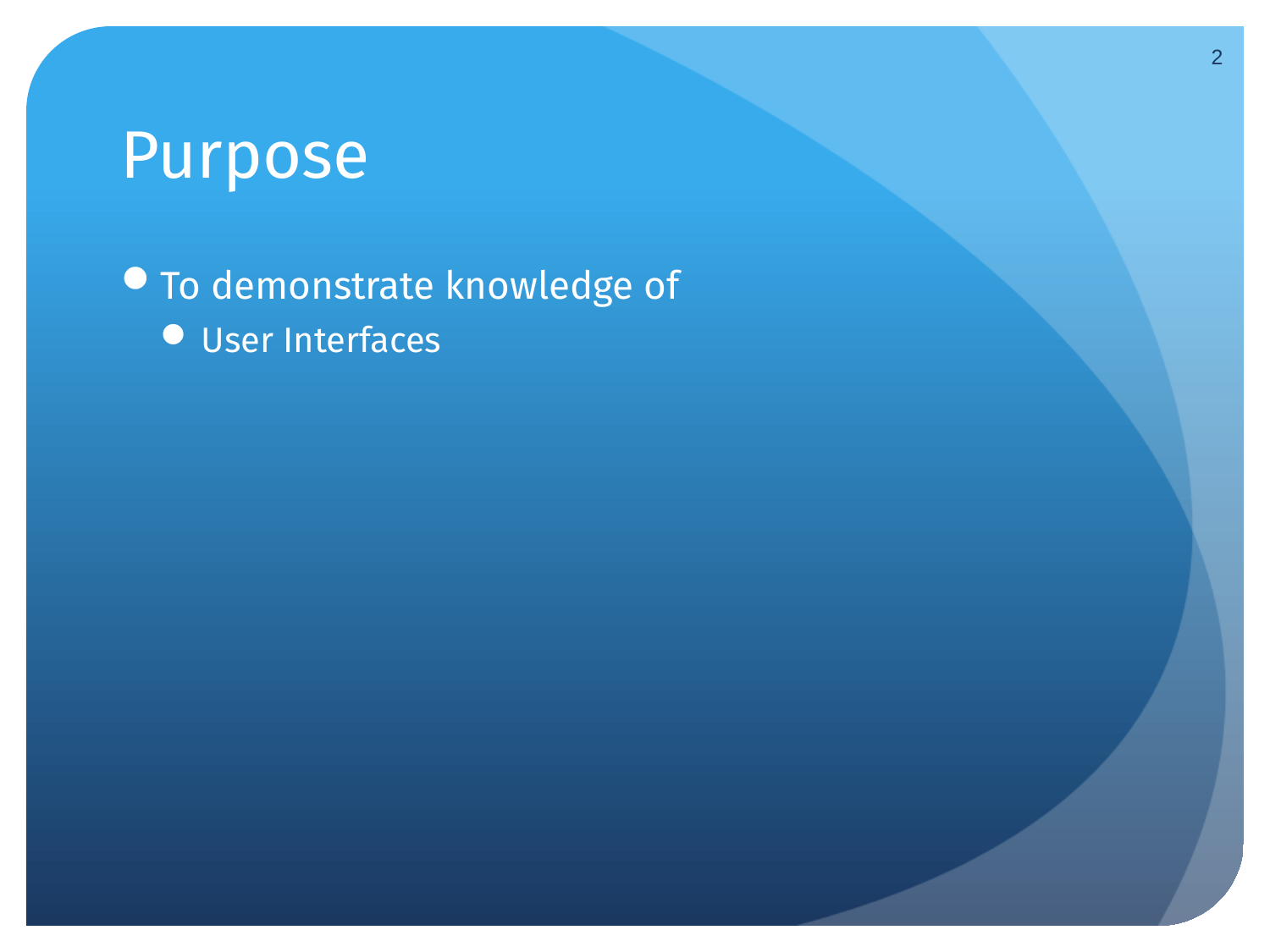

2
# Purpose
To demonstrate knowledge of
User Interfaces